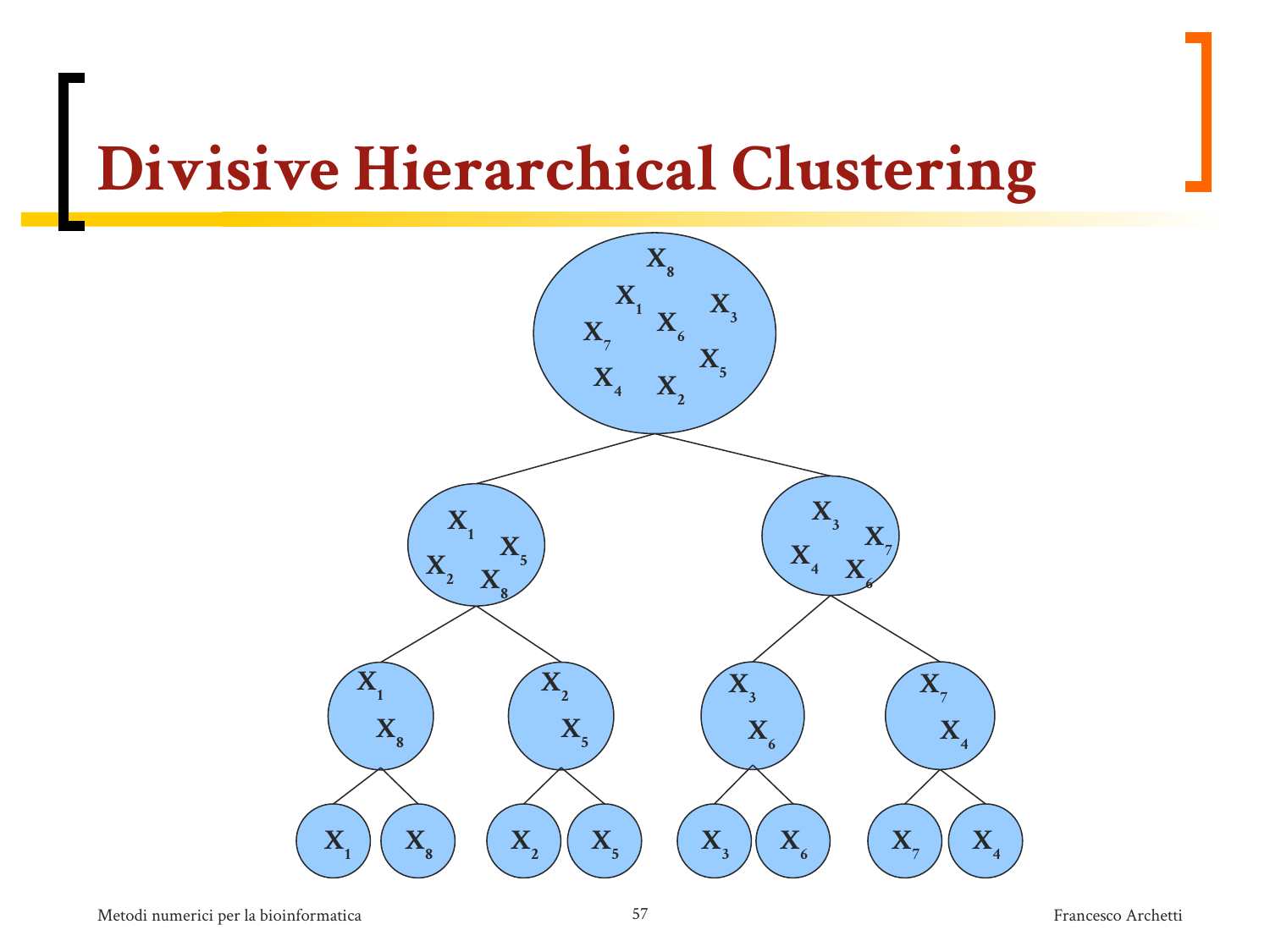

# Divisive Hierarchical Clustering

X8
X1
X3
X6
X7
X5
X4
X2

X3
X7
X4
X6

X1
X5
X2
X8
X1

X8
X2

X5
X3

X6
X7

X4

X1

X8

X2

X5

X3

X6

X7

X4
Metodi numerici per la bioinformatica
57
Francesco Archetti